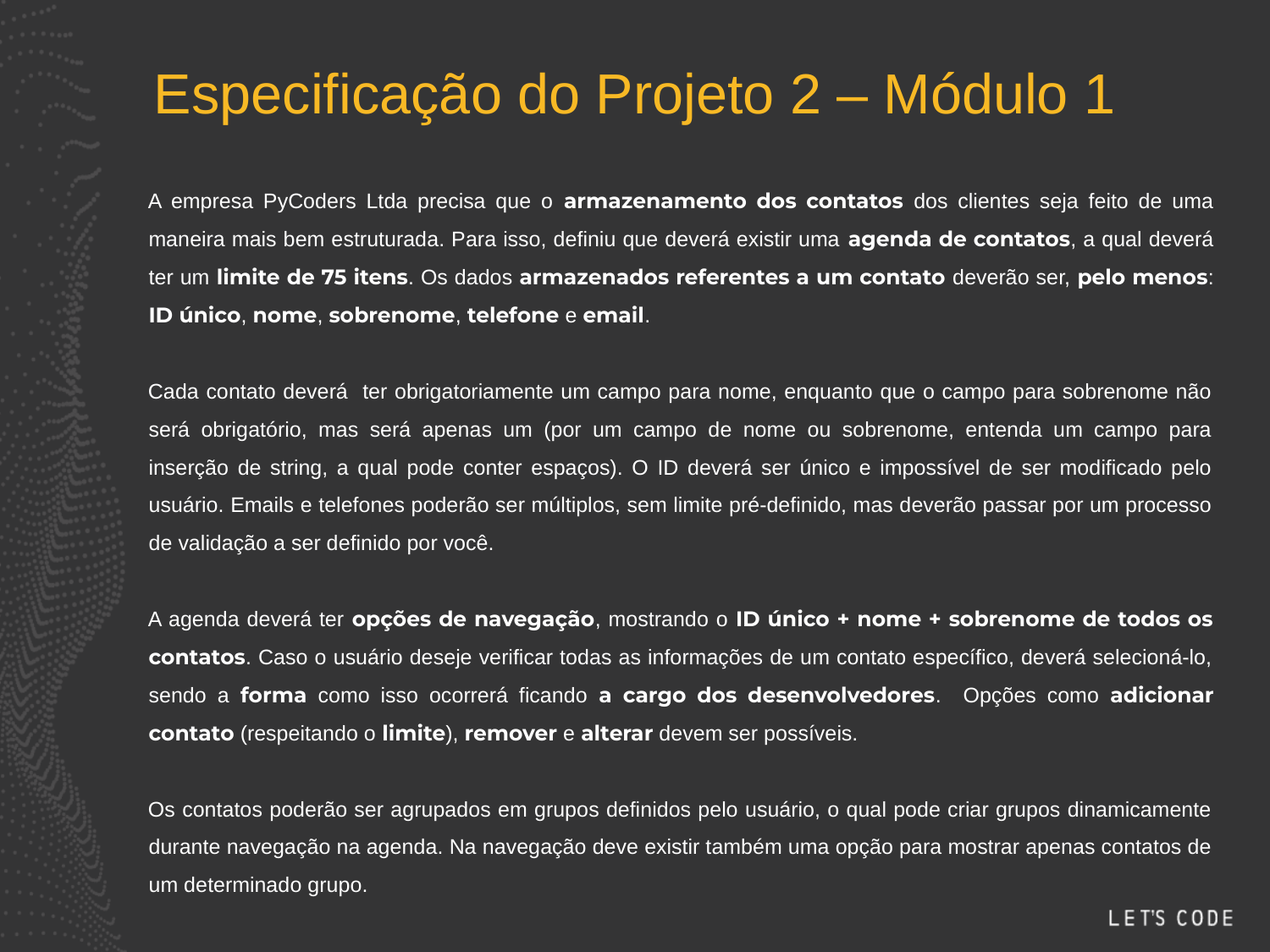

# Especificação do Projeto 2 – Módulo 1
A empresa PyCoders Ltda precisa que o armazenamento dos contatos dos clientes seja feito de uma maneira mais bem estruturada. Para isso, definiu que deverá existir uma agenda de contatos, a qual deverá ter um limite de 75 itens. Os dados armazenados referentes a um contato deverão ser, pelo menos: ID único, nome, sobrenome, telefone e email.

Cada contato deverá  ter obrigatoriamente um campo para nome, enquanto que o campo para sobrenome não será obrigatório, mas será apenas um (por um campo de nome ou sobrenome, entenda um campo para inserção de string, a qual pode conter espaços). O ID deverá ser único e impossível de ser modificado pelo usuário. Emails e telefones poderão ser múltiplos, sem limite pré-definido, mas deverão passar por um processo de validação a ser definido por você.

A agenda deverá ter opções de navegação, mostrando o ID único + nome + sobrenome de todos os contatos. Caso o usuário deseje verificar todas as informações de um contato específico, deverá selecioná-lo, sendo a forma como isso ocorrerá ficando a cargo dos desenvolvedores.  Opções como adicionar contato (respeitando o limite), remover e alterar devem ser possíveis.

Os contatos poderão ser agrupados em grupos definidos pelo usuário, o qual pode criar grupos dinamicamente durante navegação na agenda. Na navegação deve existir também uma opção para mostrar apenas contatos de um determinado grupo.